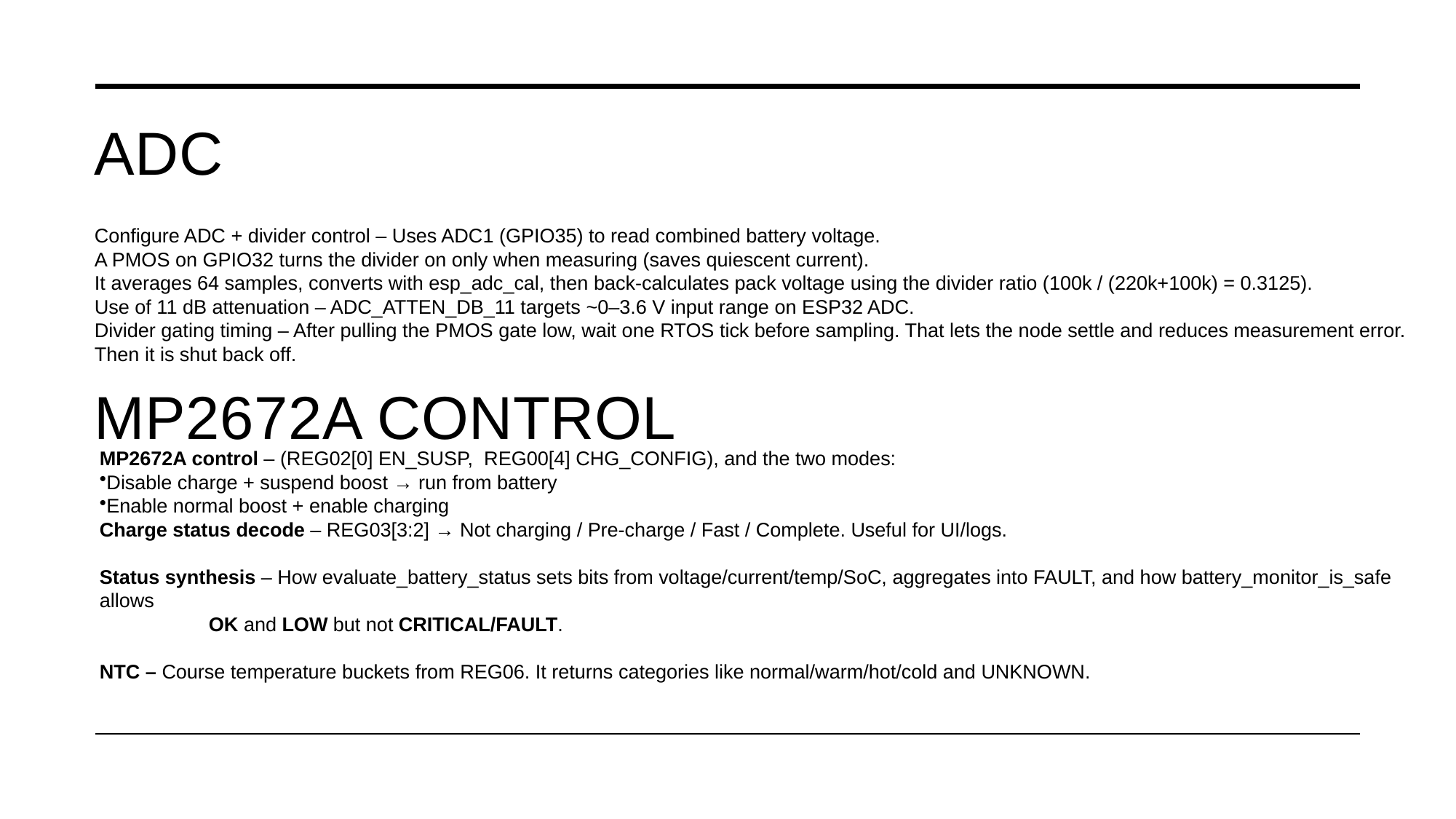

# ADC
Configure ADC + divider control – Uses ADC1 (GPIO35) to read combined battery voltage.
A PMOS on GPIO32 turns the divider on only when measuring (saves quiescent current).
It averages 64 samples, converts with esp_adc_cal, then back-calculates pack voltage using the divider ratio (100k / (220k+100k) = 0.3125).
Use of 11 dB attenuation – ADC_ATTEN_DB_11 targets ~0–3.6 V input range on ESP32 ADC.
Divider gating timing – After pulling the PMOS gate low, wait one RTOS tick before sampling. That lets the node settle and reduces measurement error. Then it is shut back off.
MP2672A control
MP2672A control – (REG02[0] EN_SUSP,  REG00[4] CHG_CONFIG), and the two modes:
Disable charge + suspend boost → run from battery
Enable normal boost + enable charging
Charge status decode – REG03[3:2] → Not charging / Pre-charge / Fast / Complete. Useful for UI/logs.
Status synthesis – How evaluate_battery_status sets bits from voltage/current/temp/SoC, aggregates into FAULT, and how battery_monitor_is_safe allows
	OK and LOW but not CRITICAL/FAULT.

NTC – Course temperature buckets from REG06. It returns categories like normal/warm/hot/cold and UNKNOWN.